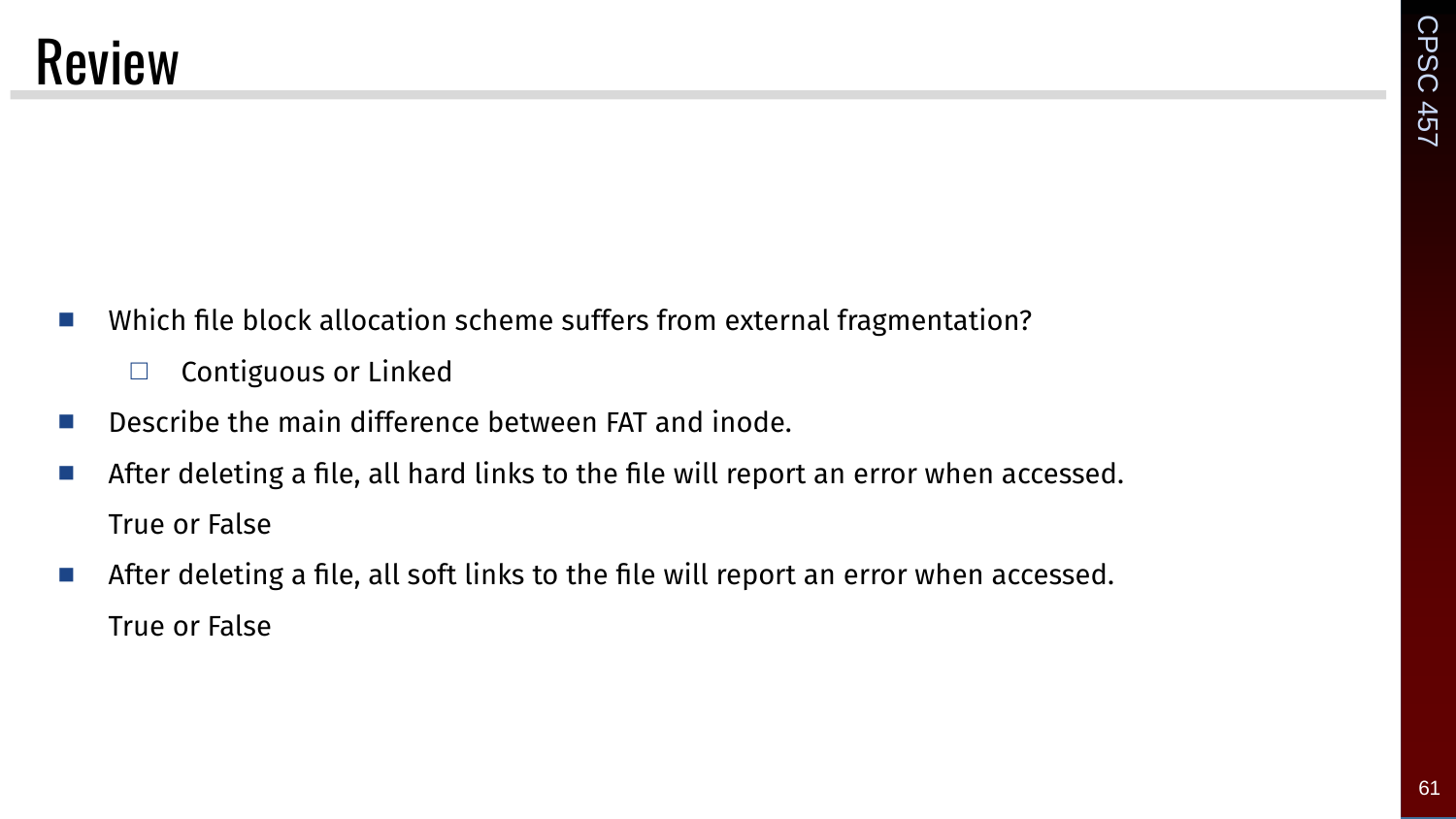

# Review
Which file block allocation scheme suffers from external fragmentation?
Contiguous or Linked
Describe the main difference between FAT and inode.
After deleting a file, all hard links to the file will report an error when accessed.
True or False
After deleting a file, all soft links to the file will report an error when accessed.
True or False